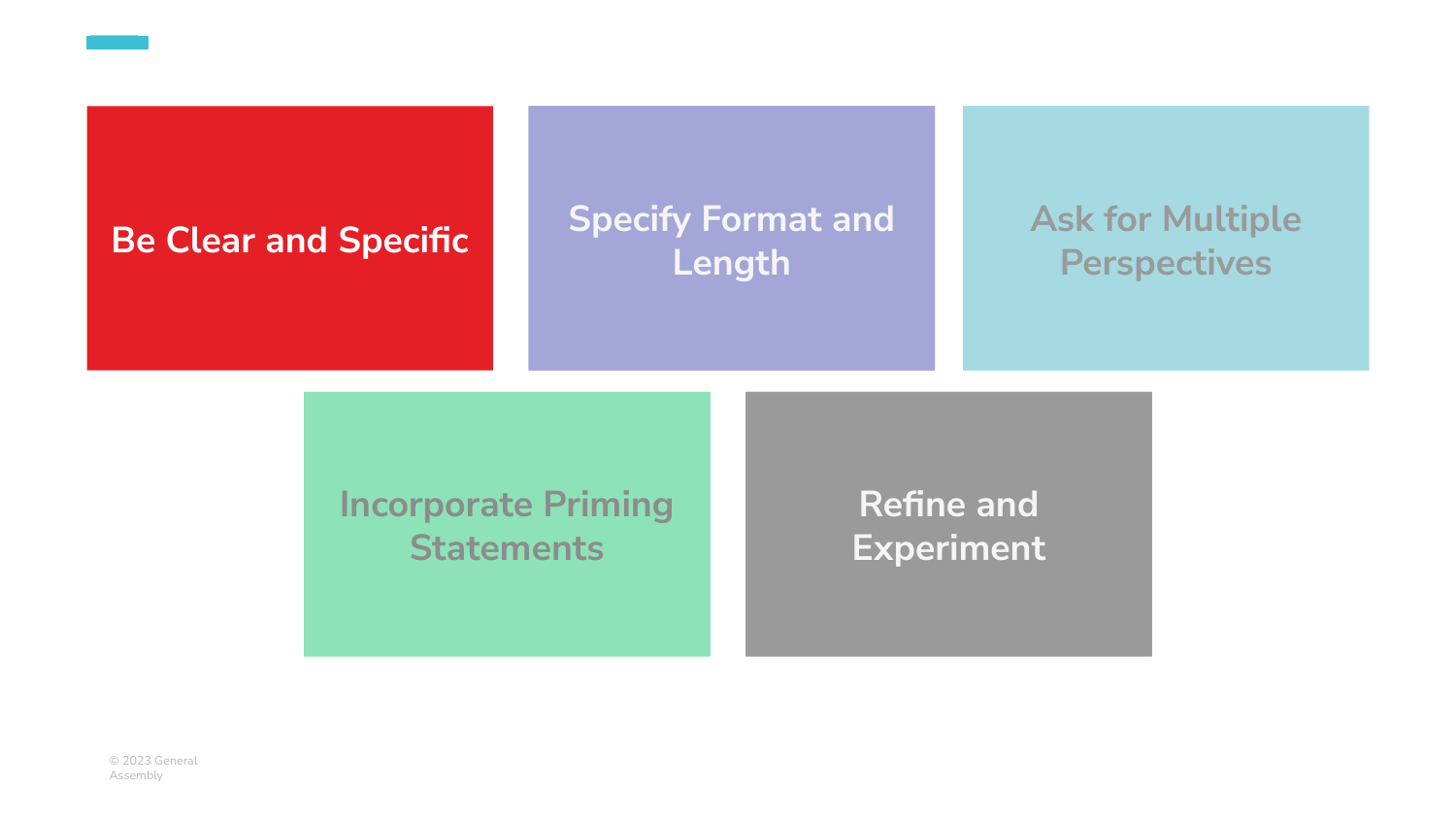

Be Clear and Specific
Specify Format and Length

Ask for Multiple Perspectives

Incorporate Priming Statements
Refine and Experiment